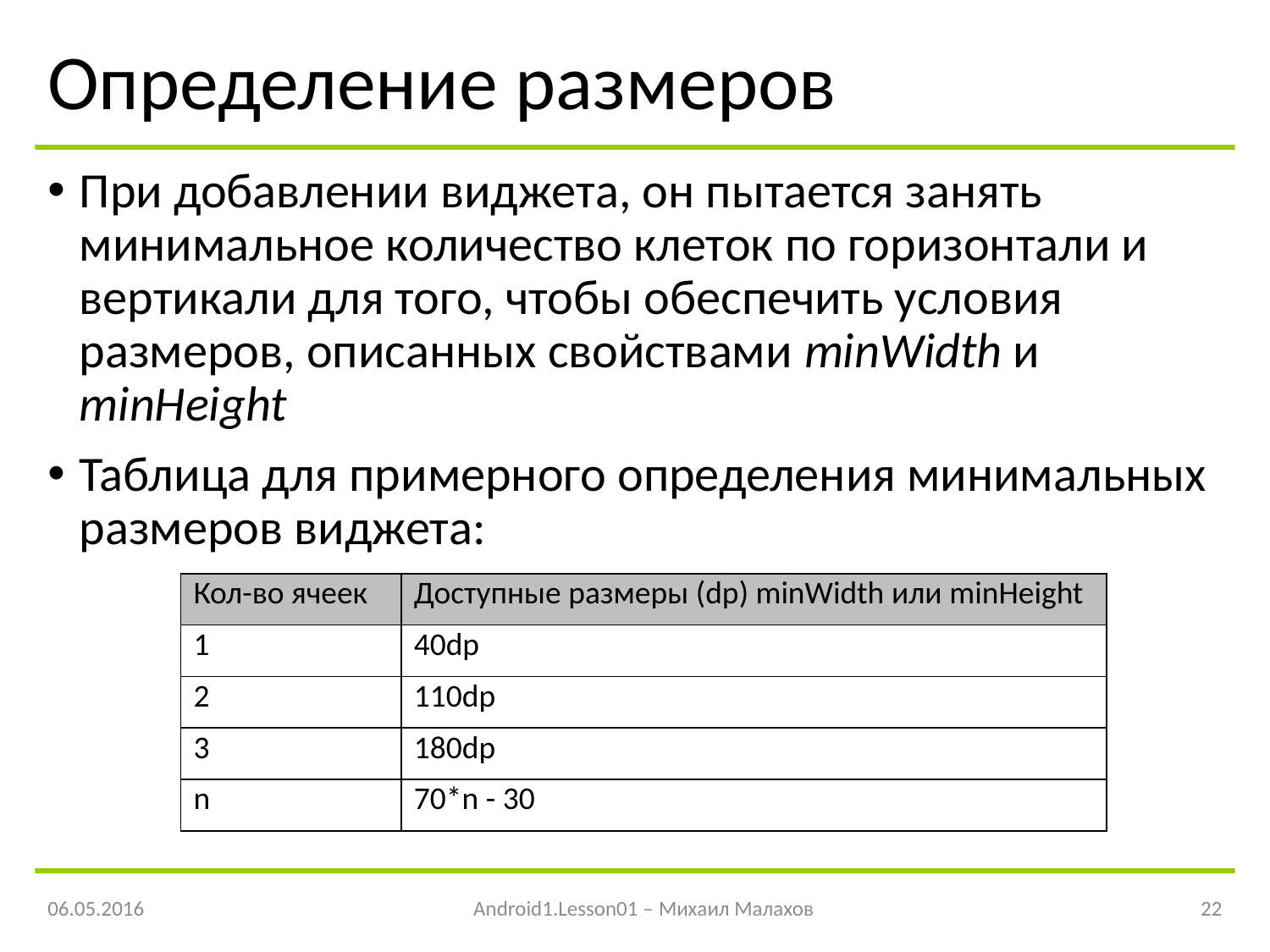

# Определение размеров
При добавлении виджета, он пытается занять минимальное количество клеток по горизонтали и вертикали для того, чтобы обеспечить условия размеров, описанных свойствами minWidth и minHeight
Таблица для примерного определения минимальных размеров виджета:

| Кол-во ячеек | Доступные размеры (dp) minWidth или minHeight |
| --- | --- |
| 1 | 40dp |
| 2 | 110dp |
| 3 | 180dp |
| n | 70\*n - 30 |
06.05.2016
Android1.Lesson01 – Михаил Малахов
22